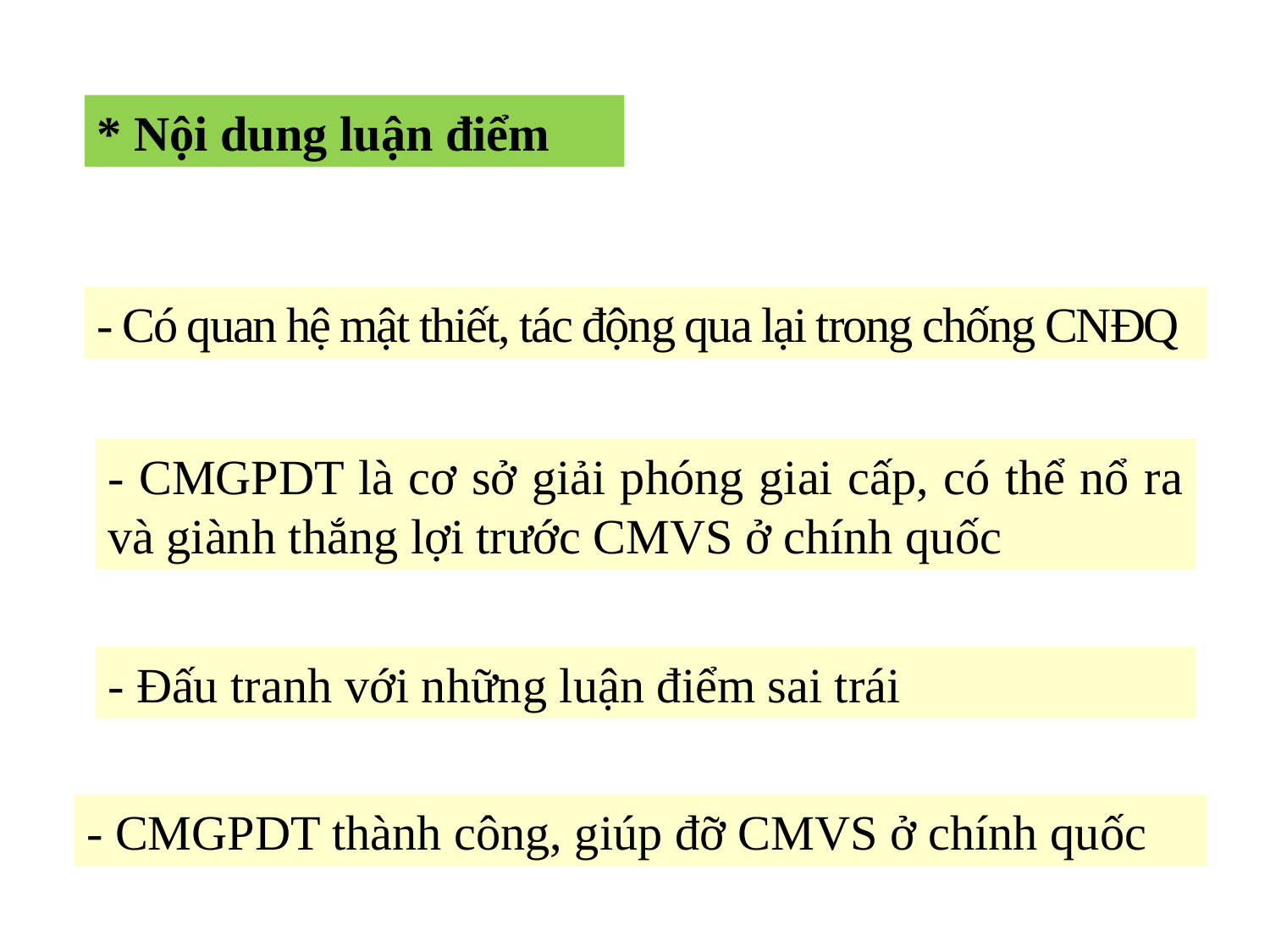

* Nội dung luận điểm
- Có quan hệ mật thiết, tác động qua lại trong chống CNĐQ
- CMGPDT là cơ sở giải phóng giai cấp, có thể nổ ra và giành thắng lợi trước CMVS ở chính quốc
- Đấu tranh với những luận điểm sai trái
- CMGPDT thành công, giúp đỡ CMVS ở chính quốc